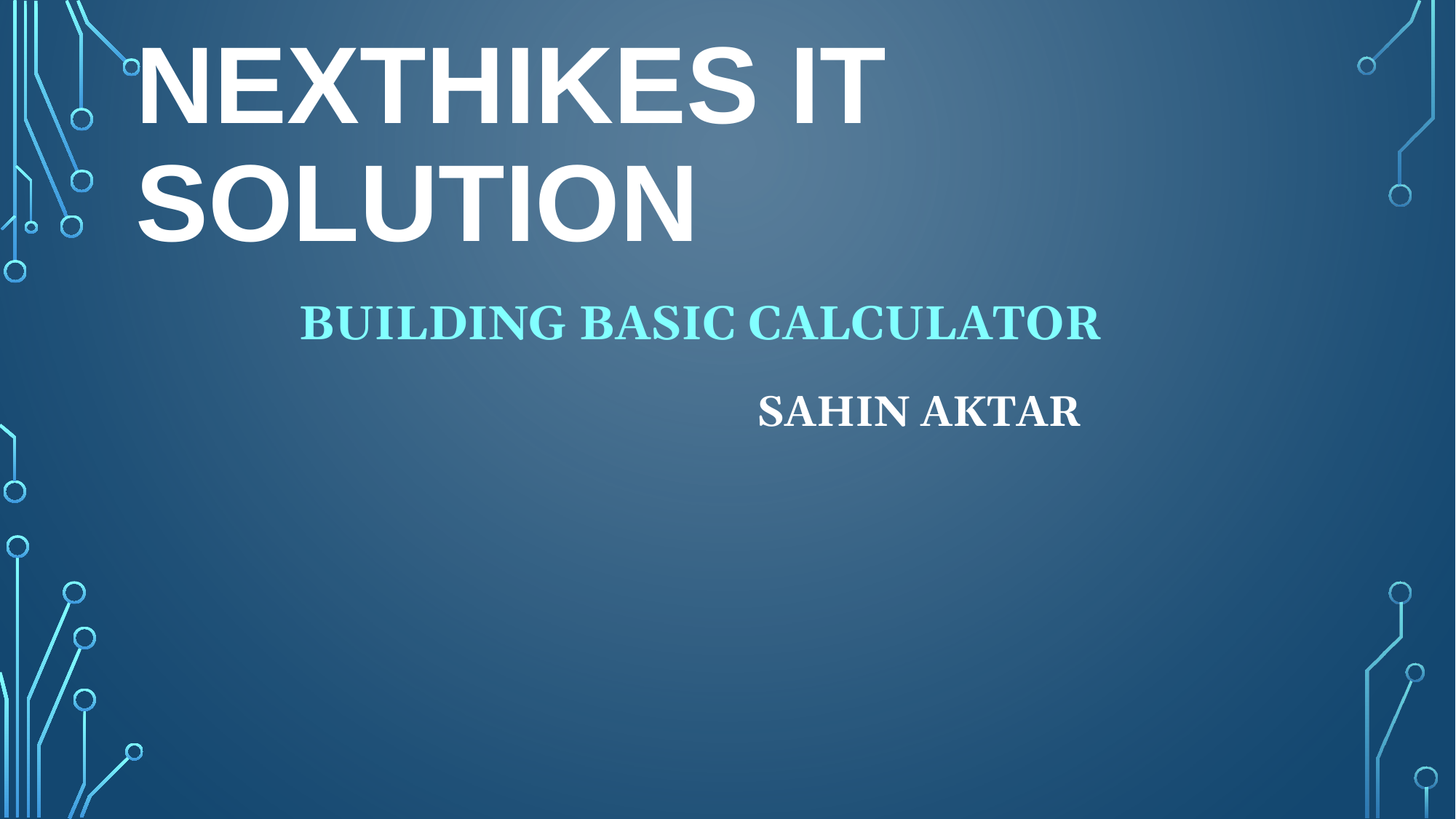

# NextHikes IT Solution
BUILDING BASIC CALCULATOR
SAHIN AKTAR